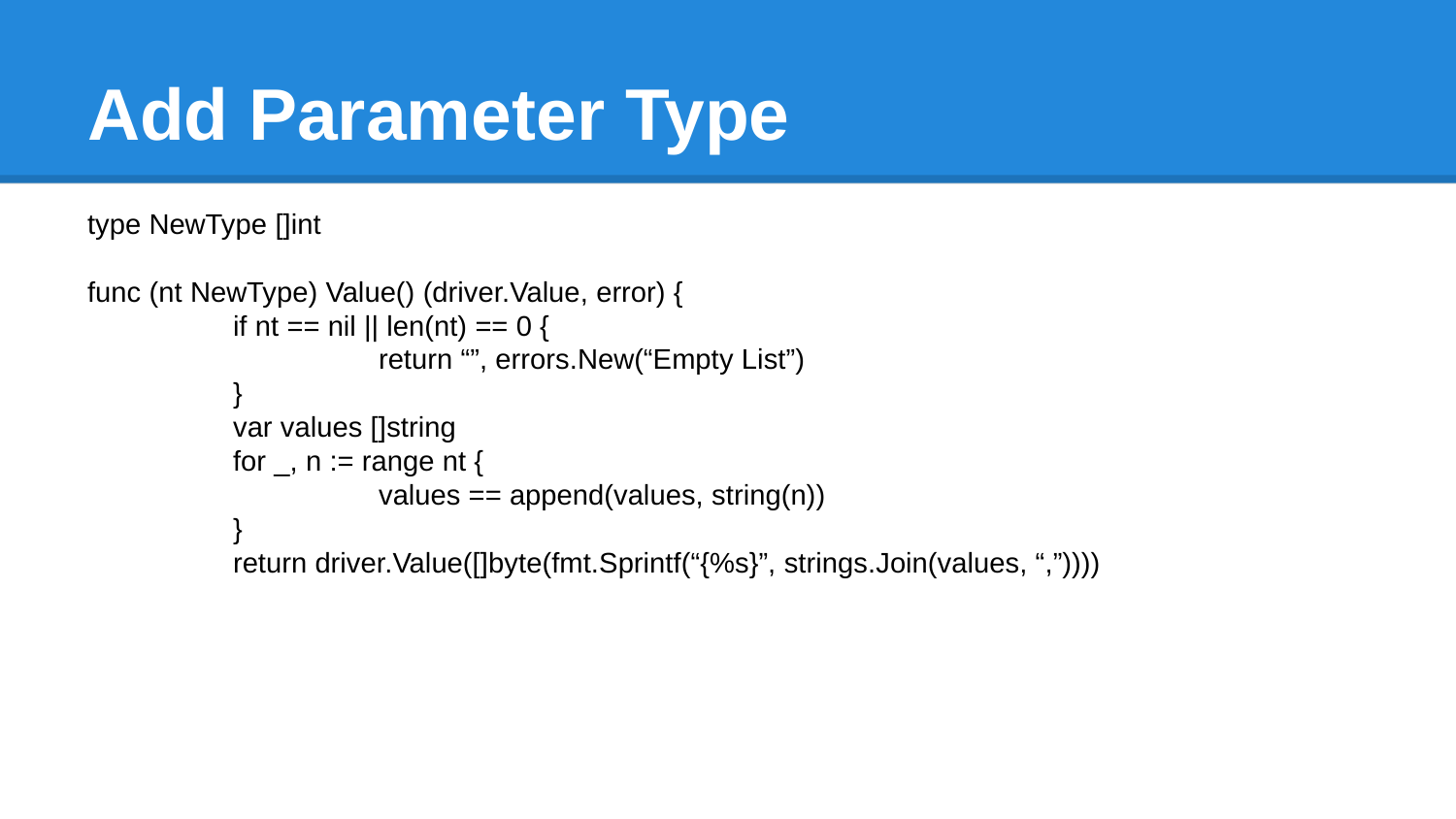

# Add Parameter Type
type NewType []int

func (nt NewType) Value() (driver.Value, error) {
	if nt == nil || len(nt) == 0 {
		return “”, errors.New(“Empty List”)
	}
	var values []string
	for _, n := range nt {
		values == append(values, string(n))
	}
	return driver.Value([]byte(fmt.Sprintf(“{%s}”, strings.Join(values, “,”))))